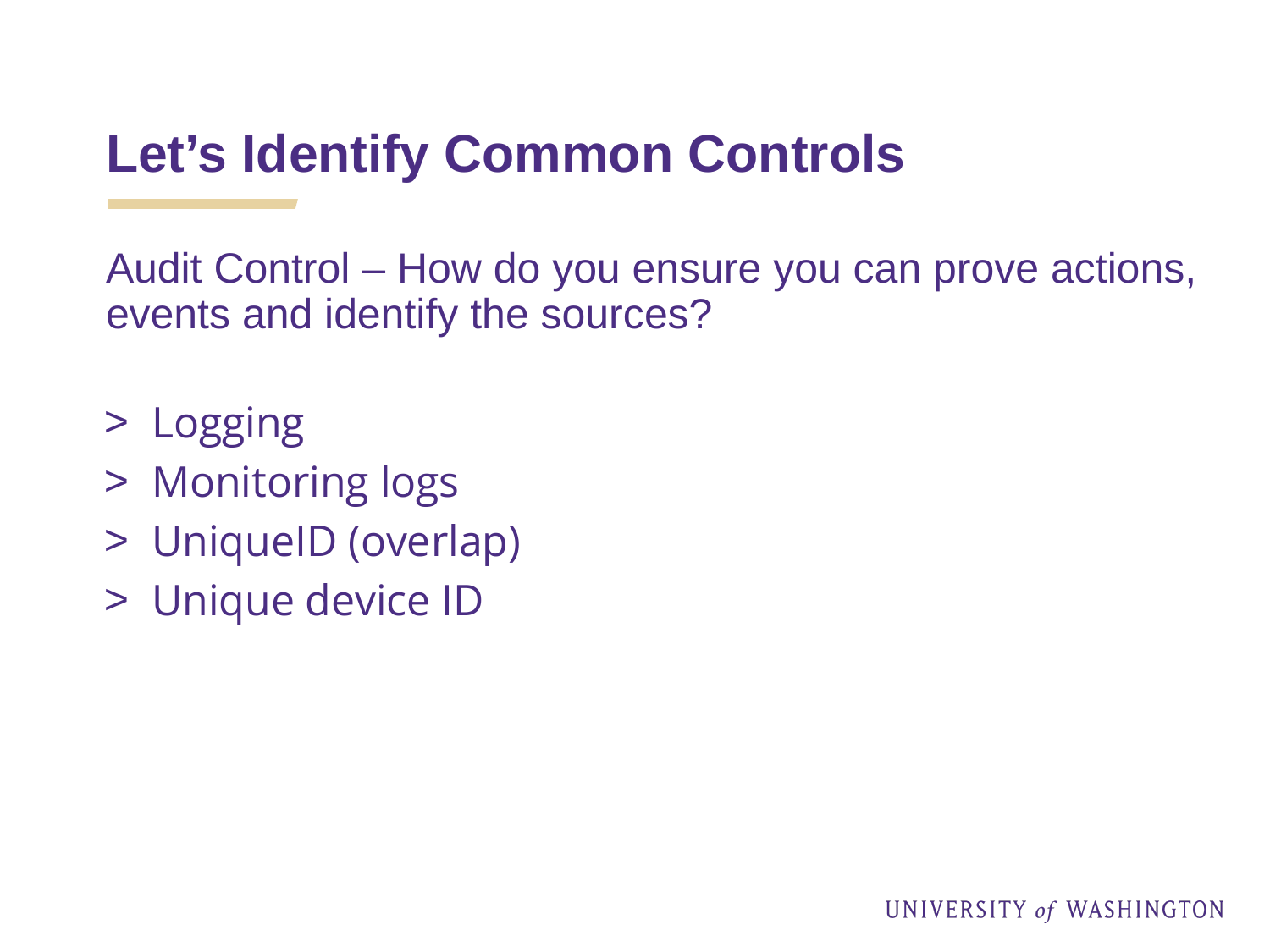

# Let’s Identify Common Controls
Audit Control – How do you ensure you can prove actions, events and identify the sources?

Logging
Monitoring logs
UniqueID (overlap)
Unique device ID